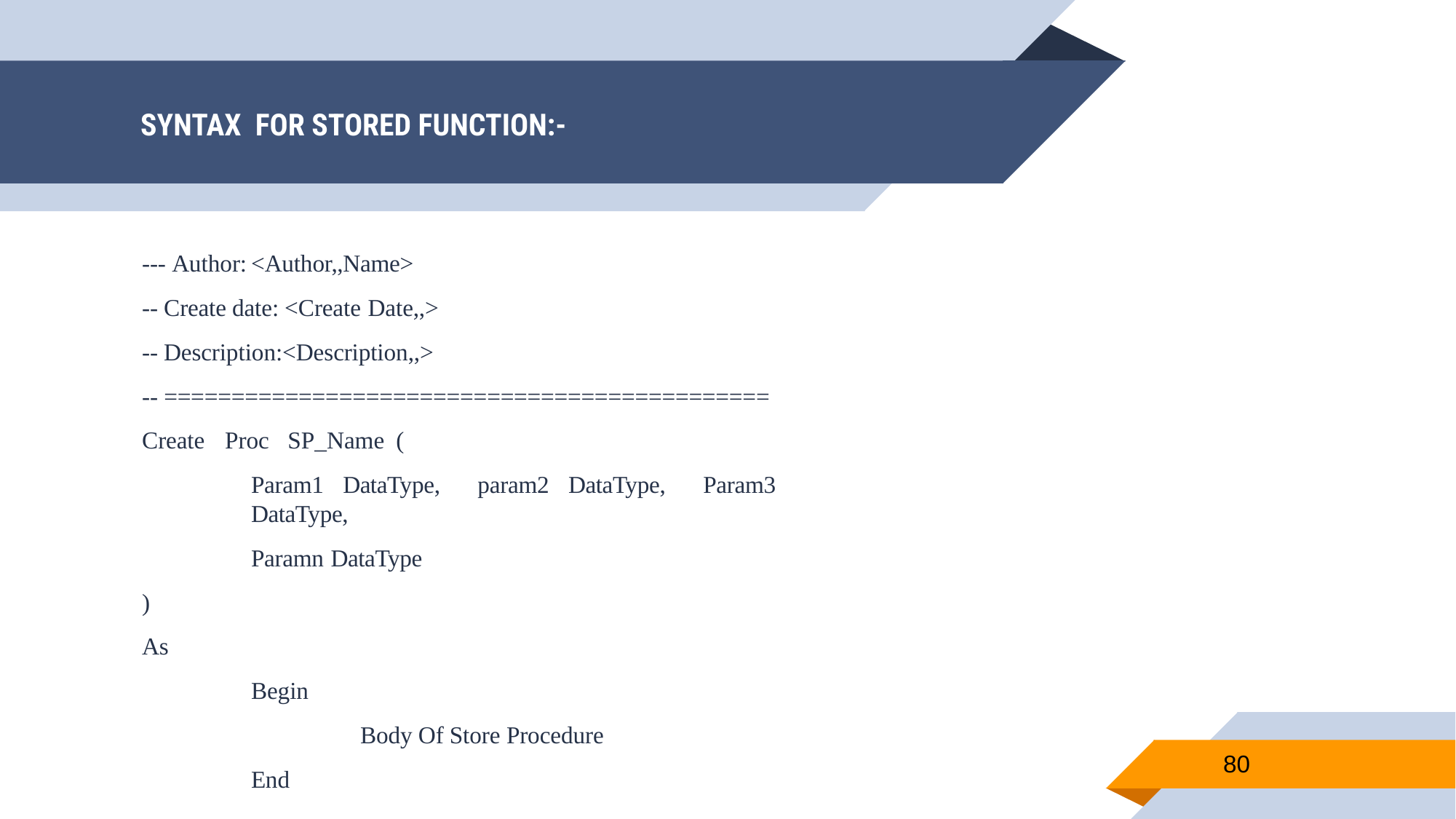

# SYNTAX  FOR STORED FUNCTION:-
--- Author:	<Author,,Name>
-- Create date: <Create Date,,>
-- Description:<Description,,>
-- =============================================
Create	Proc	SP_Name  (
Param1 DataType,  param2 DataType,  Param3 DataType,
Paramn DataType
)
As
Begin
Body Of Store Procedure
End

80